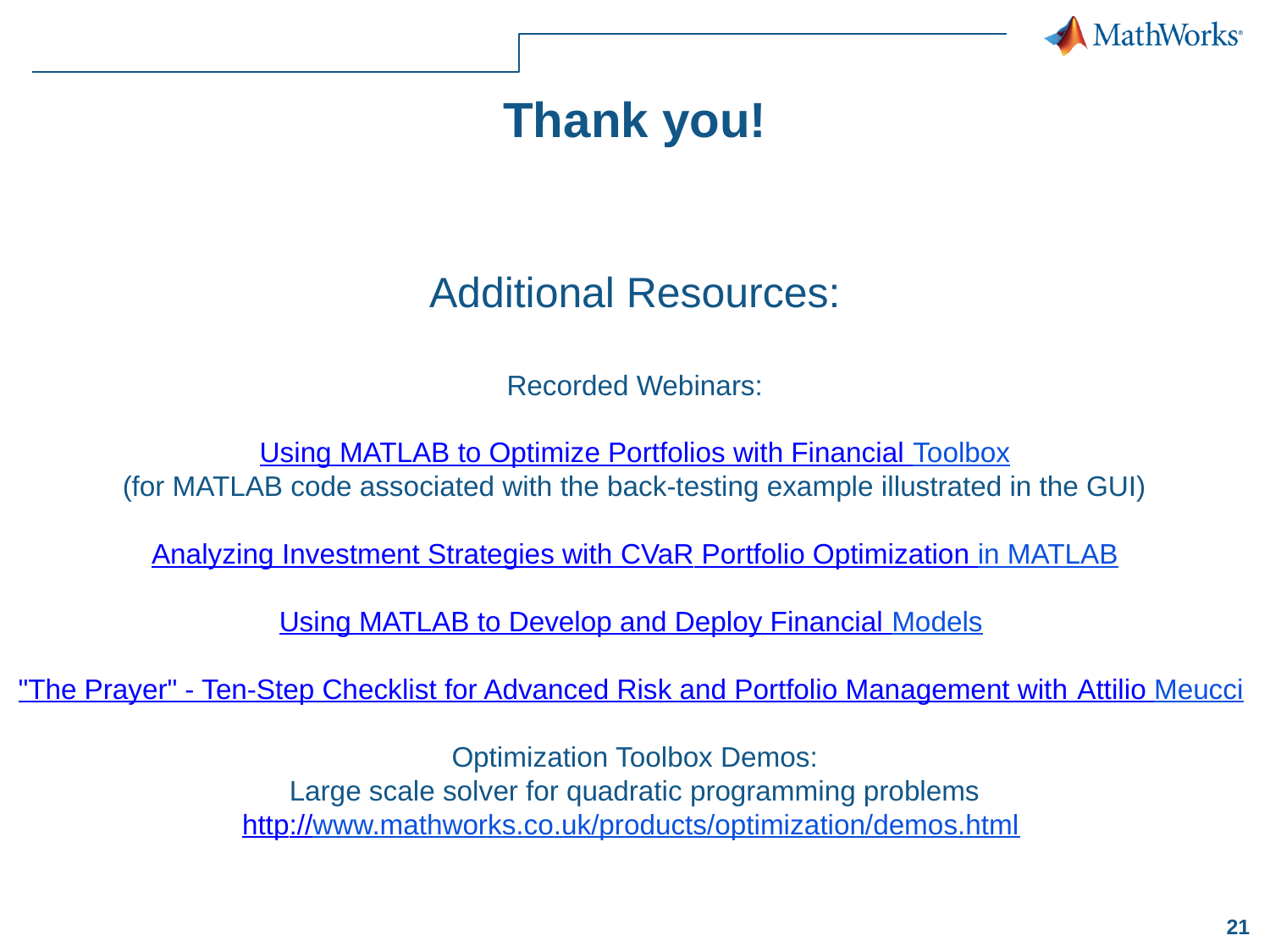

# Thank you! Additional Resources: Recorded Webinars: Using MATLAB to Optimize Portfolios with Financial Toolbox (for MATLAB code associated with the back-testing example illustrated in the GUI) Analyzing Investment Strategies with CVaR Portfolio Optimization in MATLAB Using MATLAB to Develop and Deploy Financial Models "The Prayer" - Ten-Step Checklist for Advanced Risk and Portfolio Management with Attilio Meucci Optimization Toolbox Demos: Large scale solver for quadratic programming problems http://www.mathworks.co.uk/products/optimization/demos.html